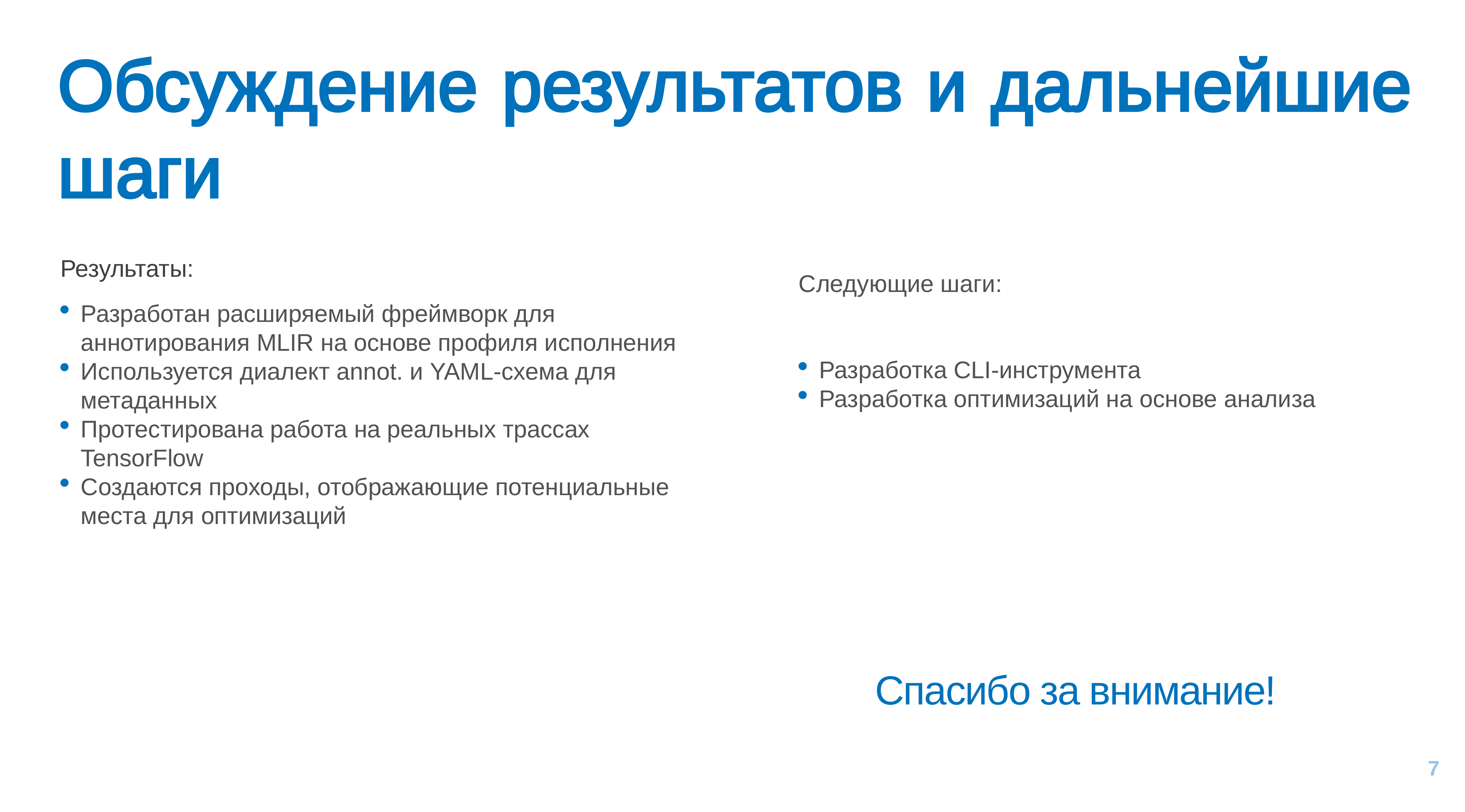

# Обсуждение результатов и дальнейшие шаги

Результаты:

Разработан расширяемый фреймворк для аннотирования MLIR на основе профиля исполнения
Используется диалект annot. и YAML-схема для метаданных
Протестирована работа на реальных трассах TensorFlow
Создаются проходы, отображающие потенциальные места для оптимизаций

Следующие шаги:

Разработка CLI-инструмента
Разработка оптимизаций на основе анализа

Спасибо за внимание!
7